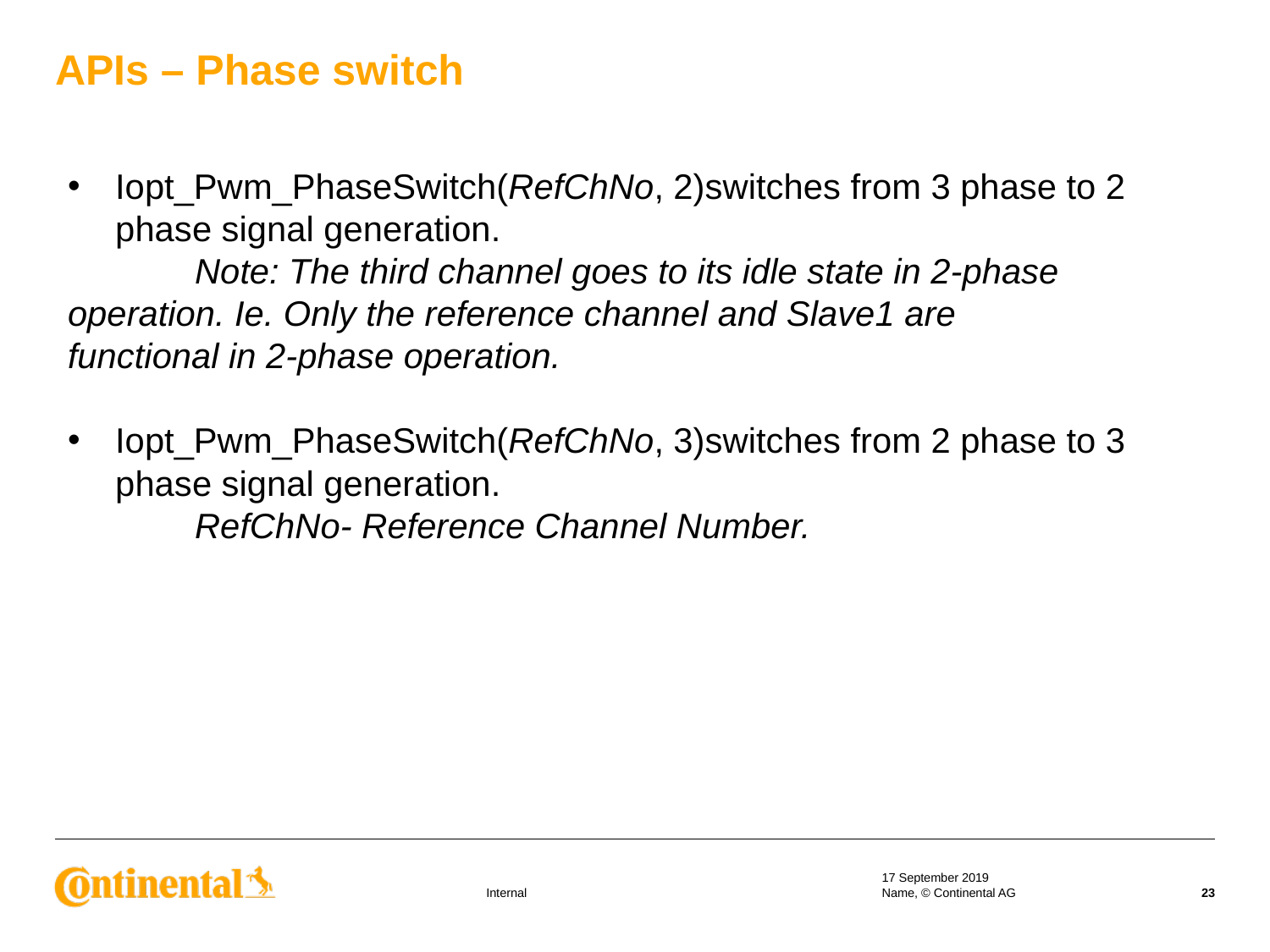

APIs – Phase switch
Iopt_Pwm_PhaseSwitch(RefChNo, 2)switches from 3 phase to 2 phase signal generation.
	Note: The third channel goes to its idle state in 2-phase 	operation. Ie. Only the reference channel and Slave1 are 	functional in 2-phase operation.

Iopt_Pwm_PhaseSwitch(RefChNo, 3)switches from 2 phase to 3 phase signal generation.
	RefChNo- Reference Channel Number.
17 September 2019
Name, © Continental AG
23